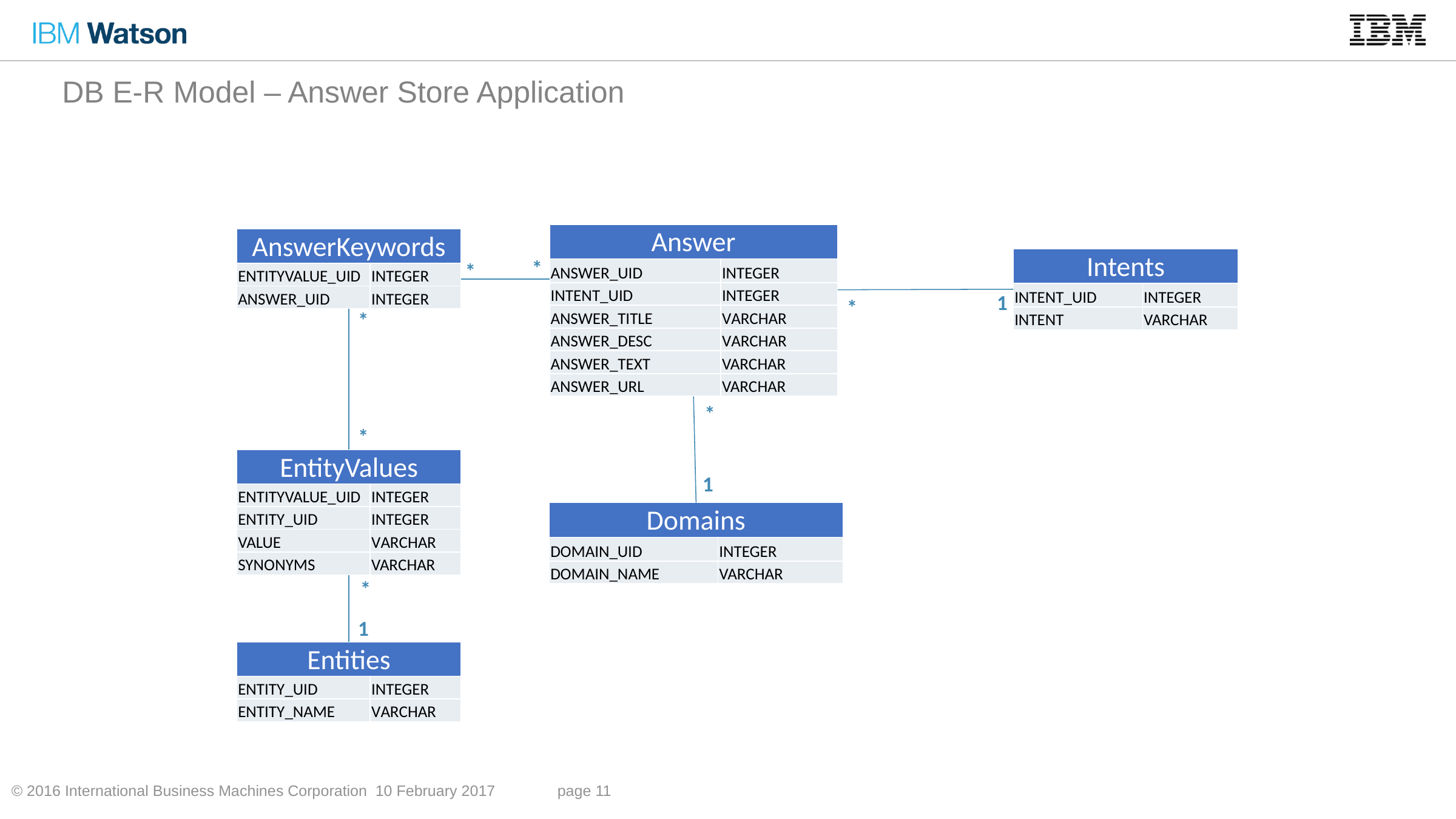

DB E-R Model – Answer Store Application
| Answer |  |
| --- | --- |
| ANSWER\_UID | INTEGER |
| INTENT\_UID | INTEGER |
| ANSWER\_TITLE | VARCHAR |
| ANSWER\_DESC | VARCHAR |
| ANSWER\_TEXT | VARCHAR |
| ANSWER\_URL | VARCHAR |
| AnswerKeywords |  |
| --- | --- |
| ENTITYVALUE\_UID | INTEGER |
| ANSWER\_UID | INTEGER |
| Intents |  |
| --- | --- |
| INTENT\_UID | INTEGER |
| INTENT | VARCHAR |
*
*
1
*
*
*
*
| EntityValues |  |
| --- | --- |
| ENTITYVALUE\_UID | INTEGER |
| ENTITY\_UID | INTEGER |
| VALUE | VARCHAR |
| SYNONYMS | VARCHAR |
1
| Domains |  |
| --- | --- |
| DOMAIN\_UID | INTEGER |
| DOMAIN\_NAME | VARCHAR |
*
1
| Entities |  |
| --- | --- |
| ENTITY\_UID | INTEGER |
| ENTITY\_NAME | VARCHAR |